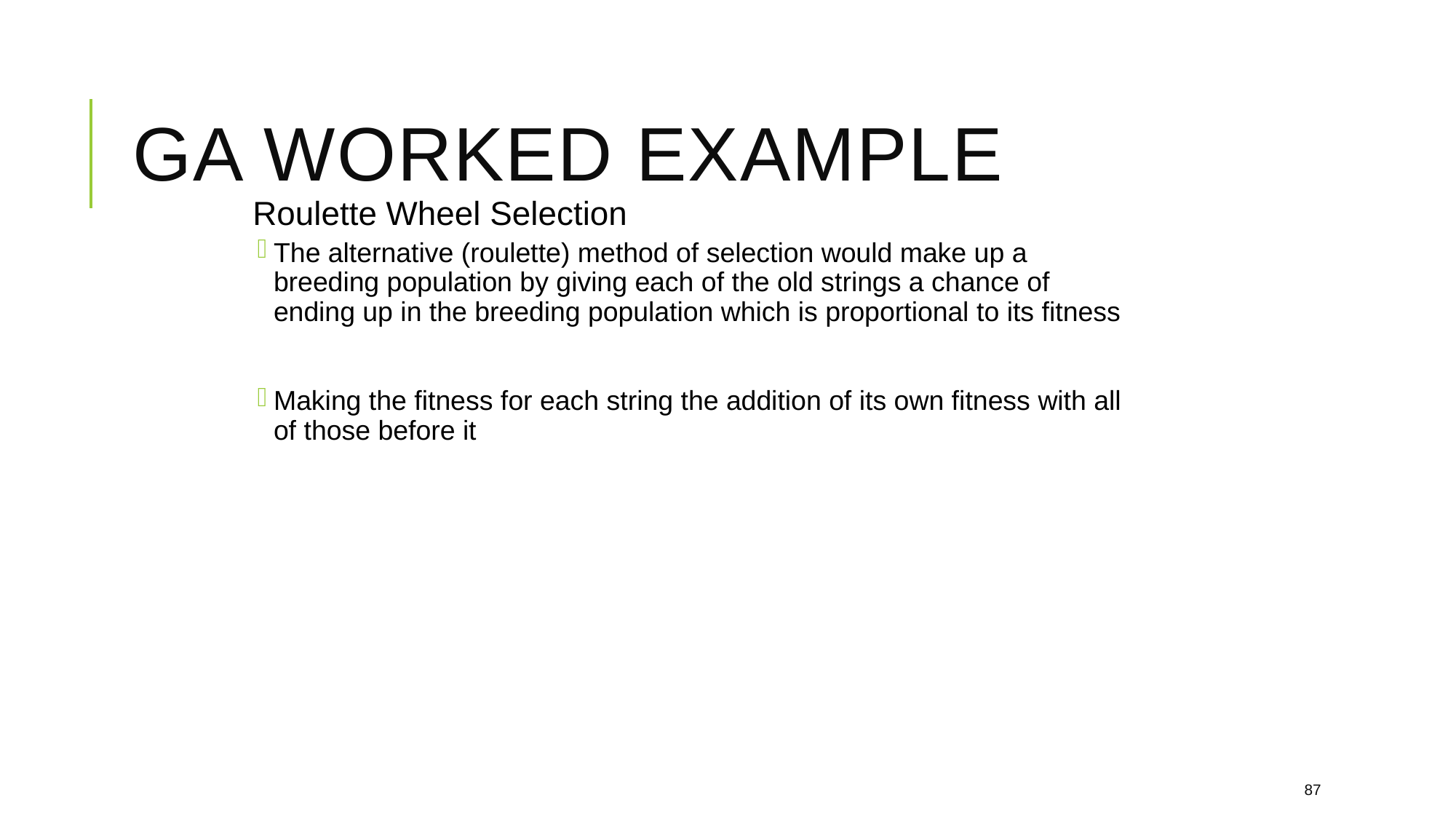

# GA Worked Example
Roulette Wheel Selection
The alternative (roulette) method of selection would make up a breeding population by giving each of the old strings a chance of ending up in the breeding population which is proportional to its fitness

Making the fitness for each string the addition of its own fitness with all of those before it

87